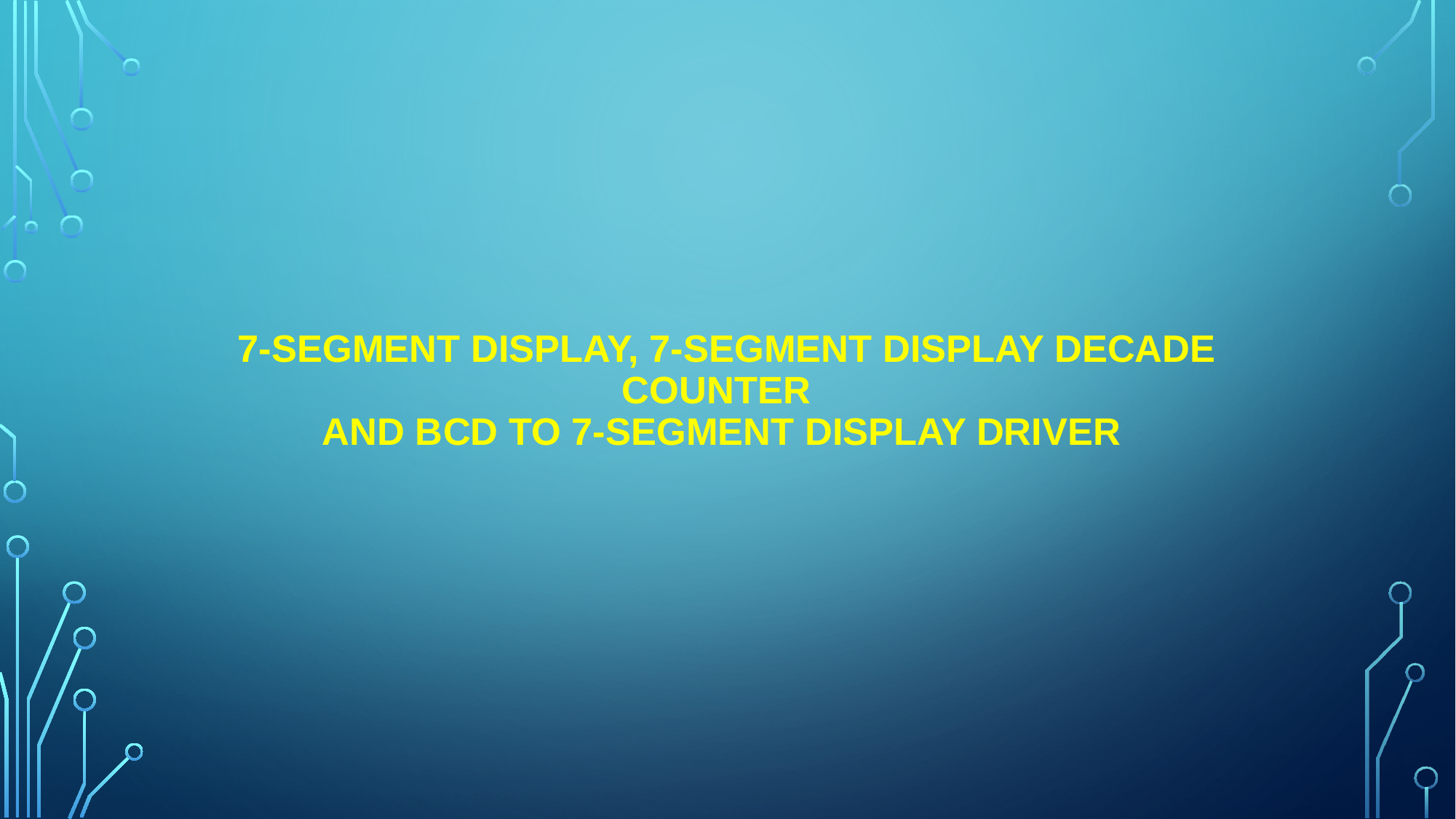

# 7-Segment display, 7-Segment display decade counter and BCD to 7-segment display driver